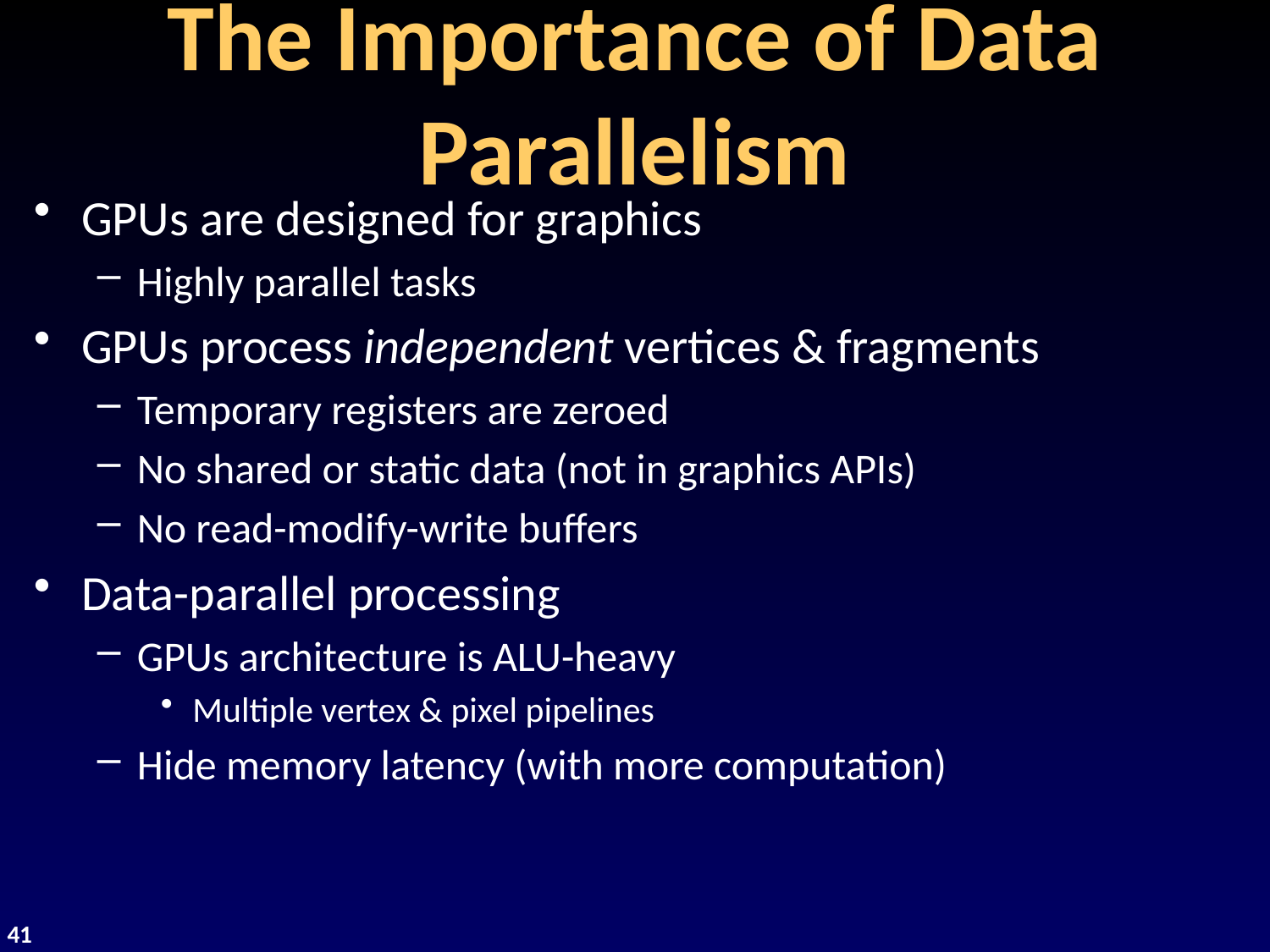

# The Importance of Data Parallelism
GPUs are designed for graphics
Highly parallel tasks
GPUs process independent vertices & fragments
Temporary registers are zeroed
No shared or static data (not in graphics APIs)
No read-modify-write buffers
Data-parallel processing
GPUs architecture is ALU-heavy
Multiple vertex & pixel pipelines
Hide memory latency (with more computation)

41